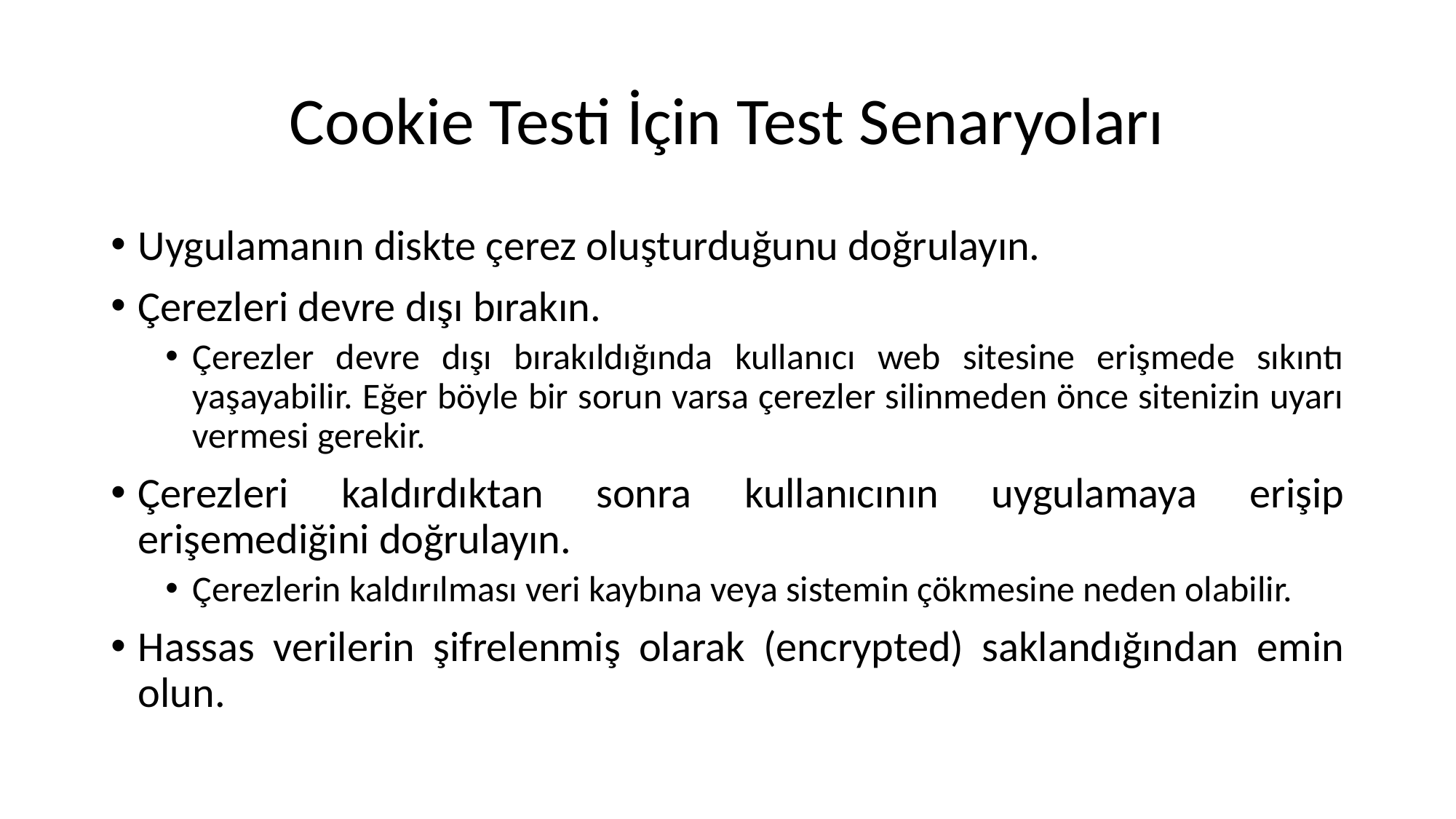

# Cookie Testi İçin Test Senaryoları
Uygulamanın diskte çerez oluşturduğunu doğrulayın.
Çerezleri devre dışı bırakın.
Çerezler devre dışı bırakıldığında kullanıcı web sitesine erişmede sıkıntı yaşayabilir. Eğer böyle bir sorun varsa çerezler silinmeden önce sitenizin uyarı vermesi gerekir.
Çerezleri kaldırdıktan sonra kullanıcının uygulamaya erişip erişemediğini doğrulayın.
Çerezlerin kaldırılması veri kaybına veya sistemin çökmesine neden olabilir.
Hassas verilerin şifrelenmiş olarak (encrypted) saklandığından emin olun.